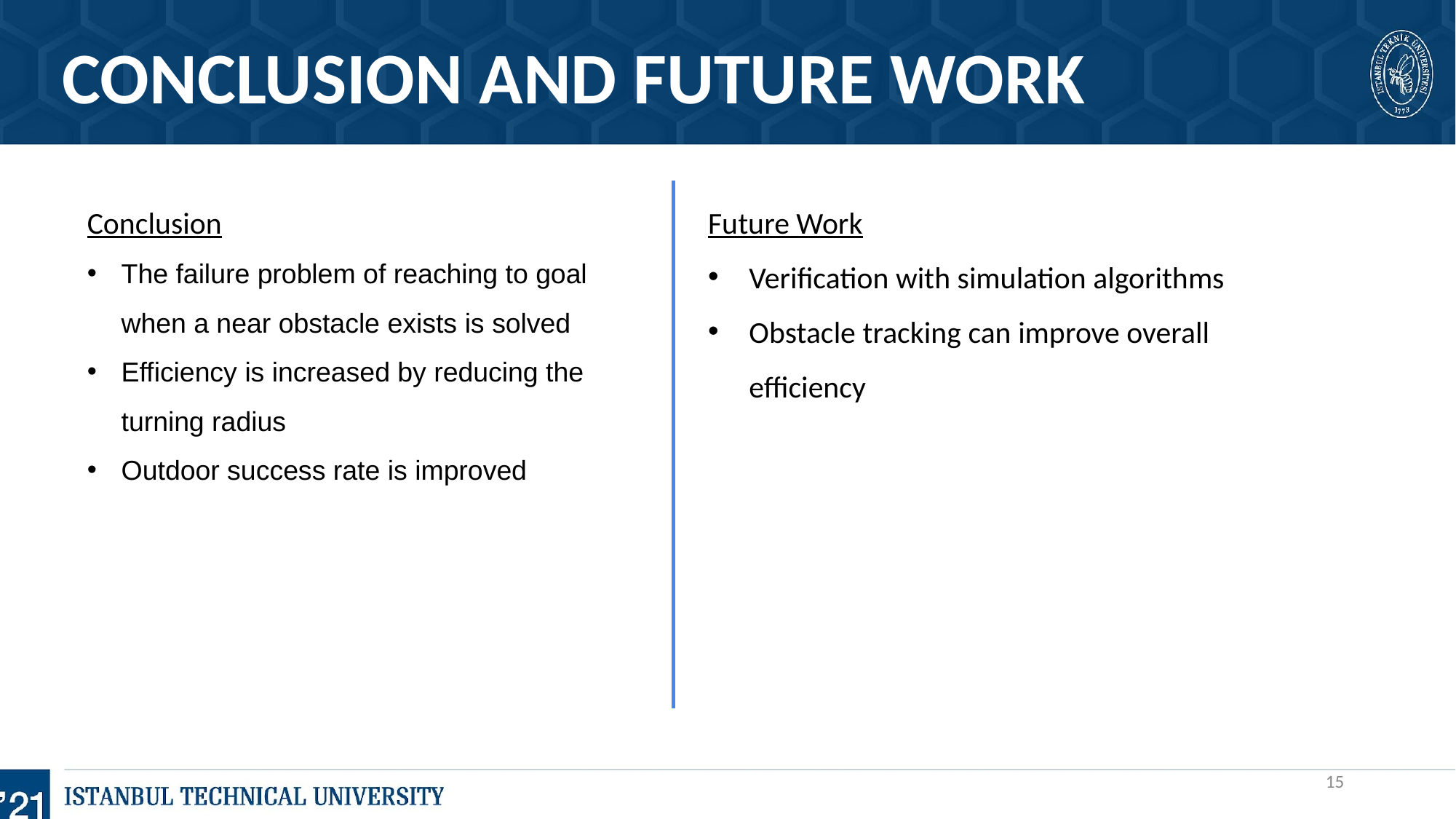

CONCLUSION AND FUTURE WORK

Conclusion
The failure problem of reaching to goal when a near obstacle exists is solved
Efficiency is increased by reducing the turning radius
Outdoor success rate is improved
Future Work
Verification with simulation algorithms
Obstacle tracking can improve overall efficiency
15